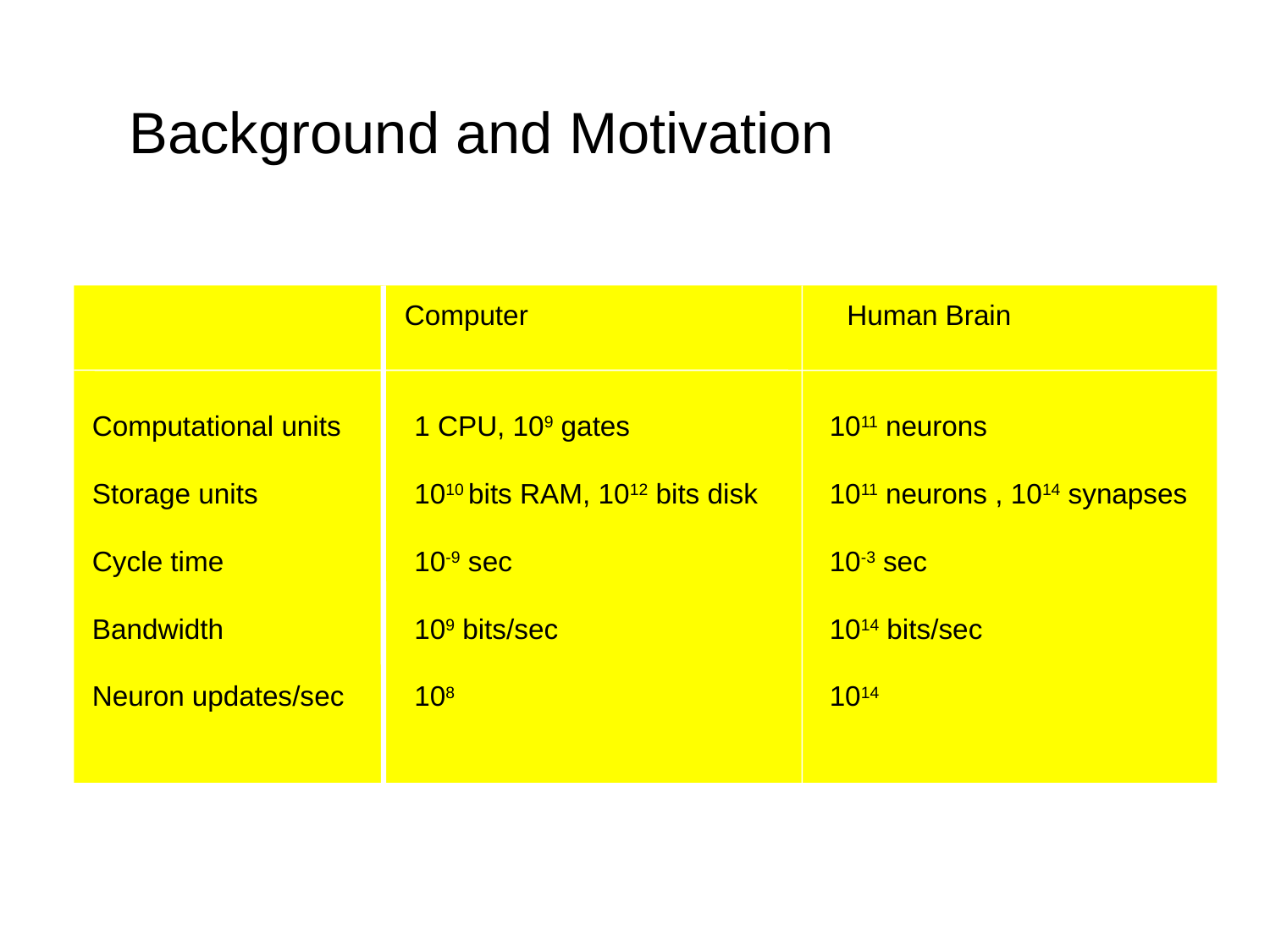

# Background and Motivation

Computer
Human Brain

Computational units

Storage units

Cycle time

Bandwidth

Neuron updates/sec
1 CPU, 109 gates

1010 bits RAM, 1012 bits disk

10-9 sec

109 bits/sec

108
1011 neurons

1011 neurons , 1014 synapses

10-3 sec

1014 bits/sec

1014